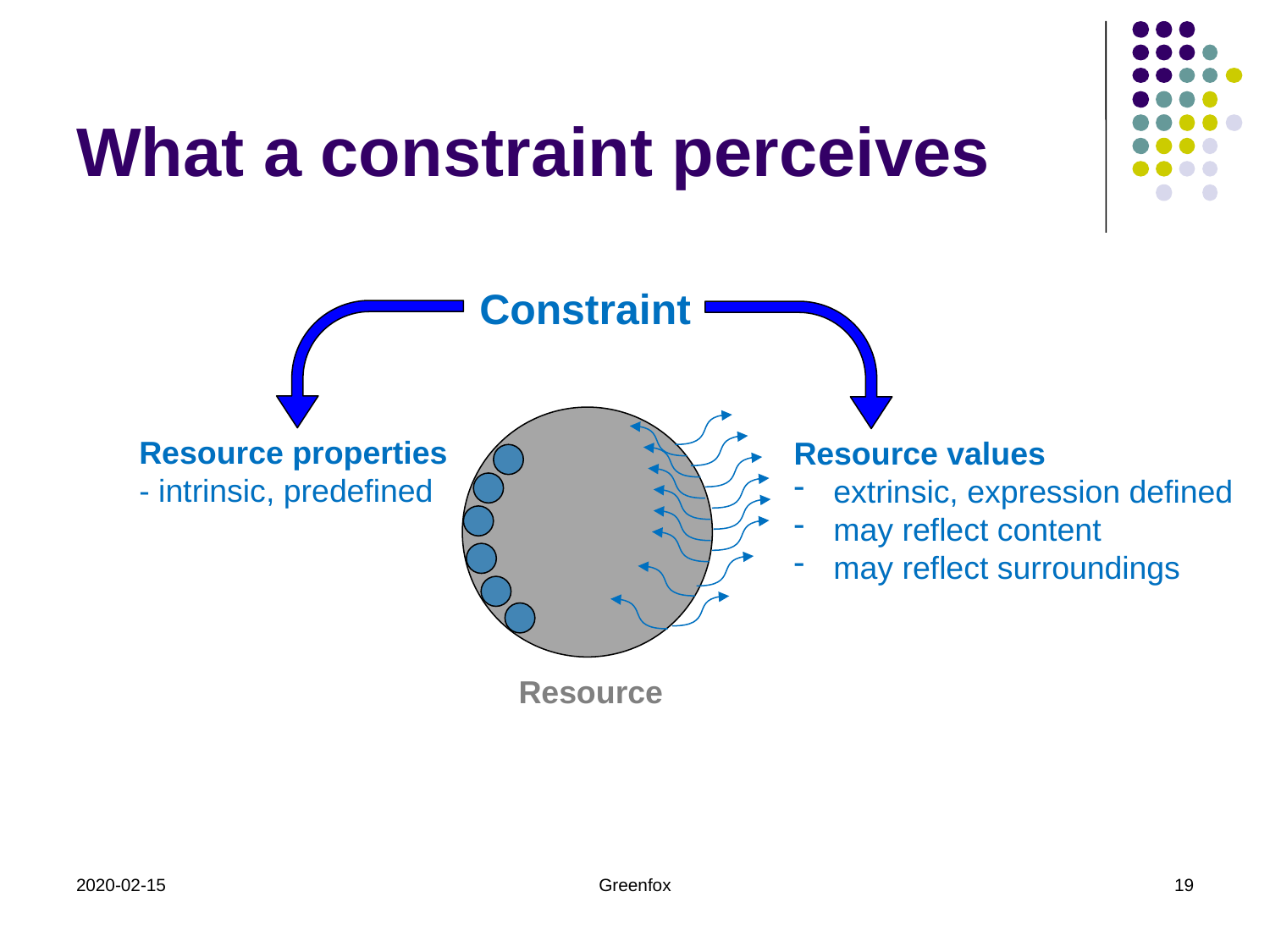

# What a constraint perceives

Constraint

Resource properties
- intrinsic, predefined
Resource values
extrinsic, expression defined
may reflect content
may reflect surroundings

Resource
2020-02-15
Greenfox
19